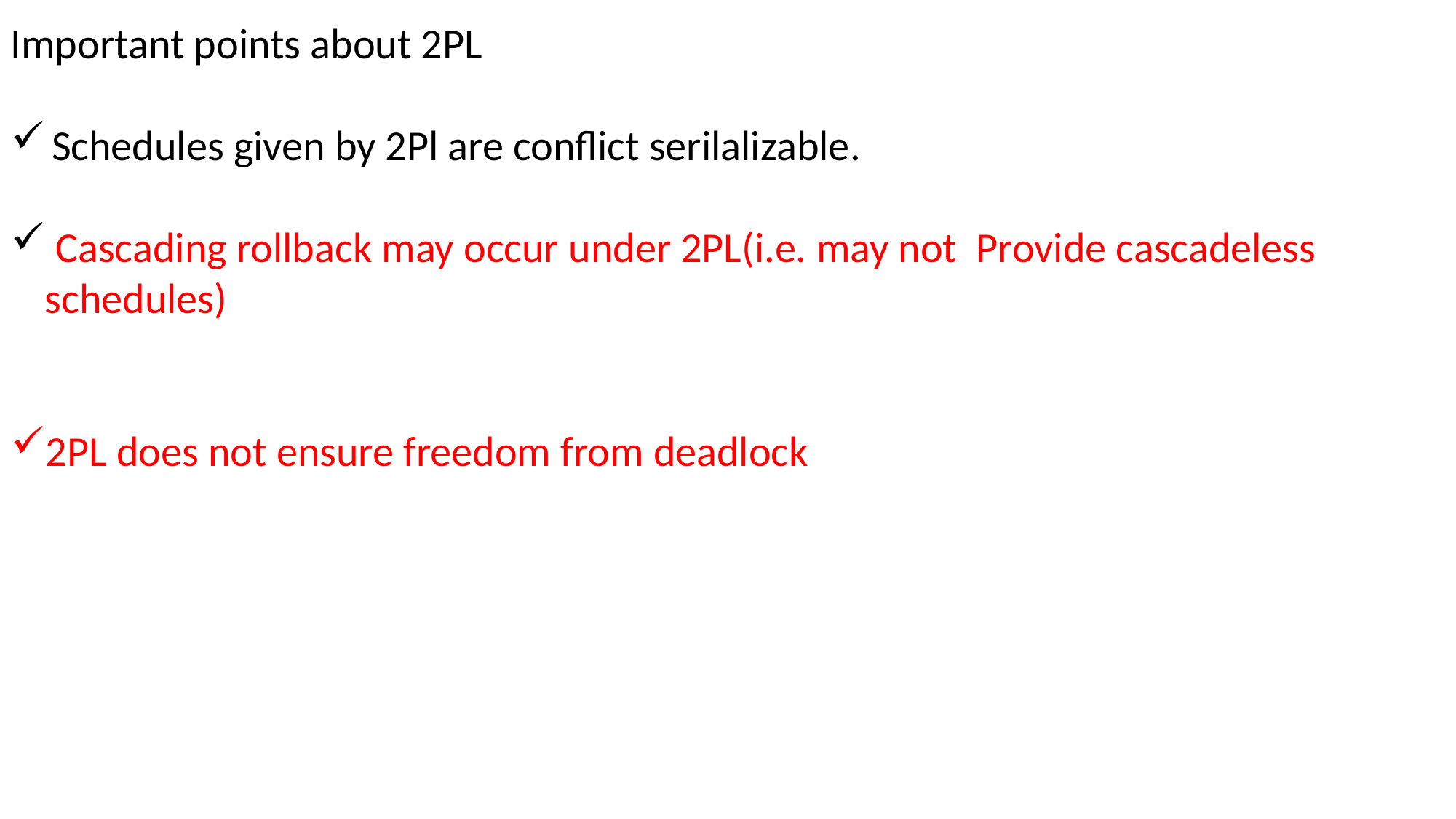

Important points about 2PL

Schedules given by 2Pl are conflict serilalizable.

 Cascading rollback may occur under 2PL(i.e. may not  Provide cascadeless schedules)

2PL does not ensure freedom from deadlock